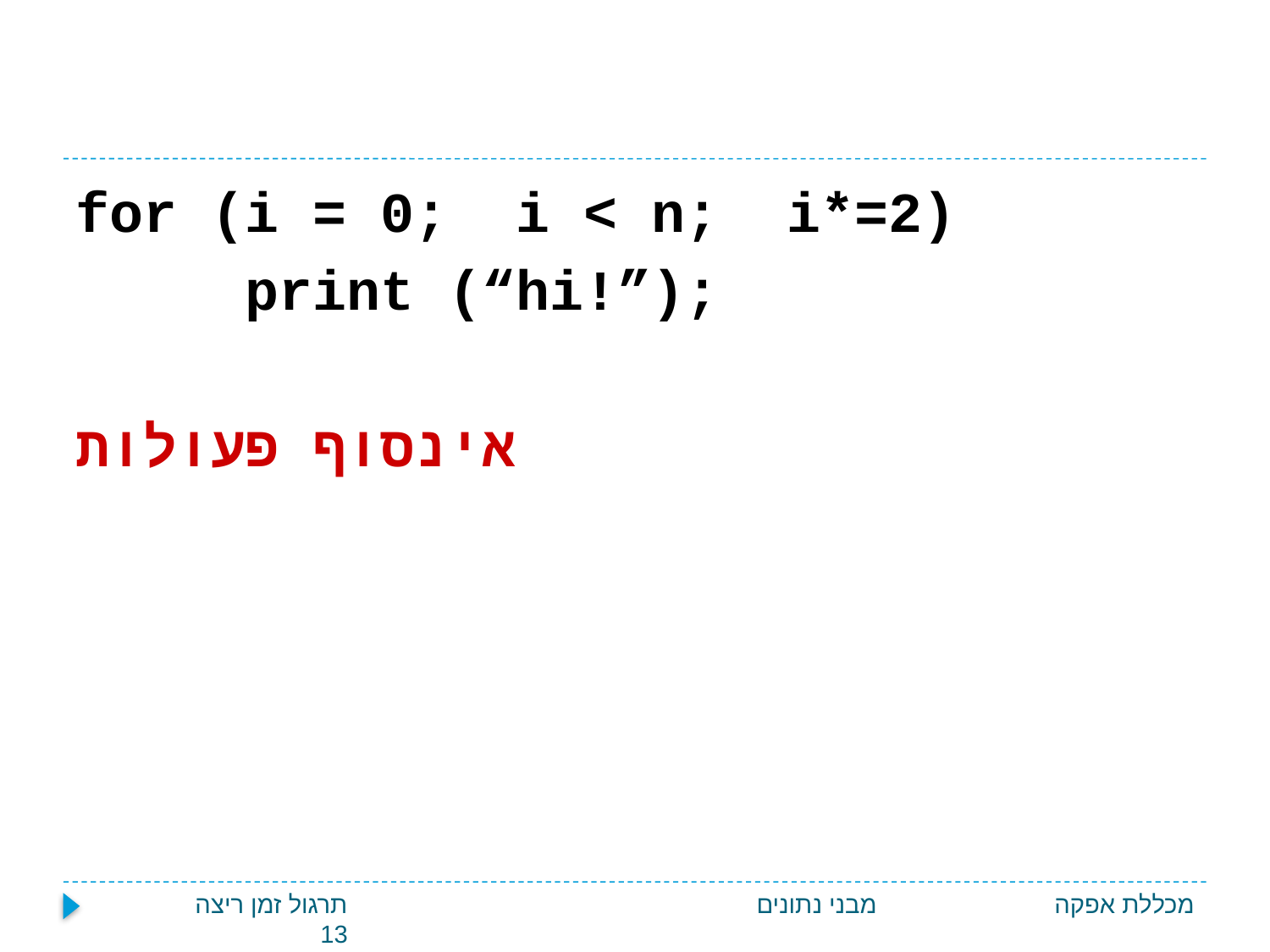

#
for (i = 0;  i < n;  i*=2)
     print (“hi!”);

אינסוף פעולות
תרגול זמן ריצה           13
מבני נתונים
מכללת אפקה